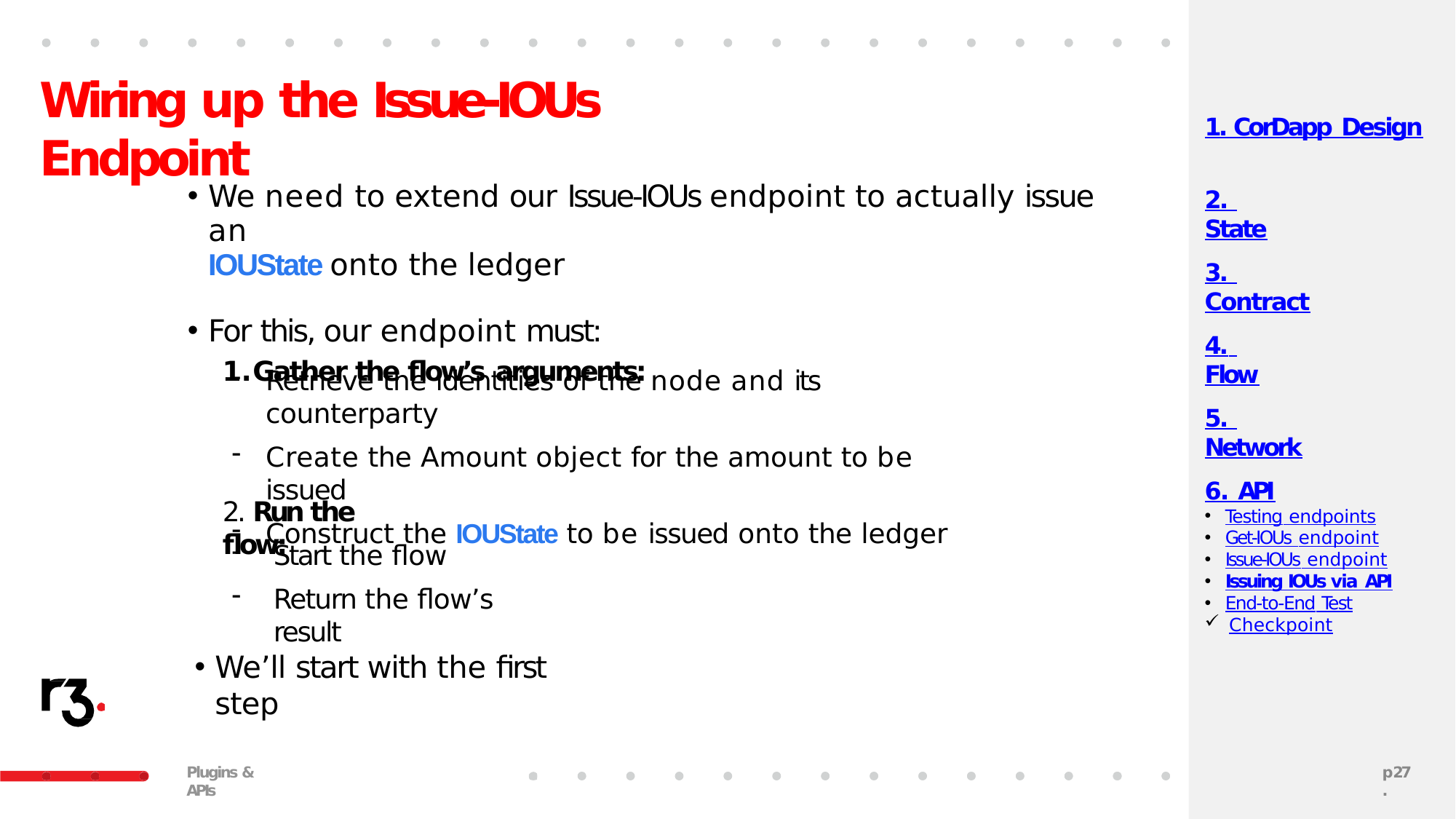

# Wiring up the Issue-IOUs Endpoint
1. CorDapp Design
We need to extend our Issue-IOUs endpoint to actually issue an
IOUState onto the ledger
For this, our endpoint must:
Gather the flow’s arguments:
2. State
3. Contract
4. Flow
Retrieve the identities of the node and its counterparty
Create the Amount object for the amount to be issued
Construct the IOUState to be issued onto the ledger
5. Network
6. API
Testing endpoints
Get-IOUs endpoint
Issue-IOUs endpoint
Issuing IOUs via API
End-to-End Test
Checkpoint
2. Run the flow:
Start the flow
Return the flow’s result
We’ll start with the first step

Plugins & APIs
p27.